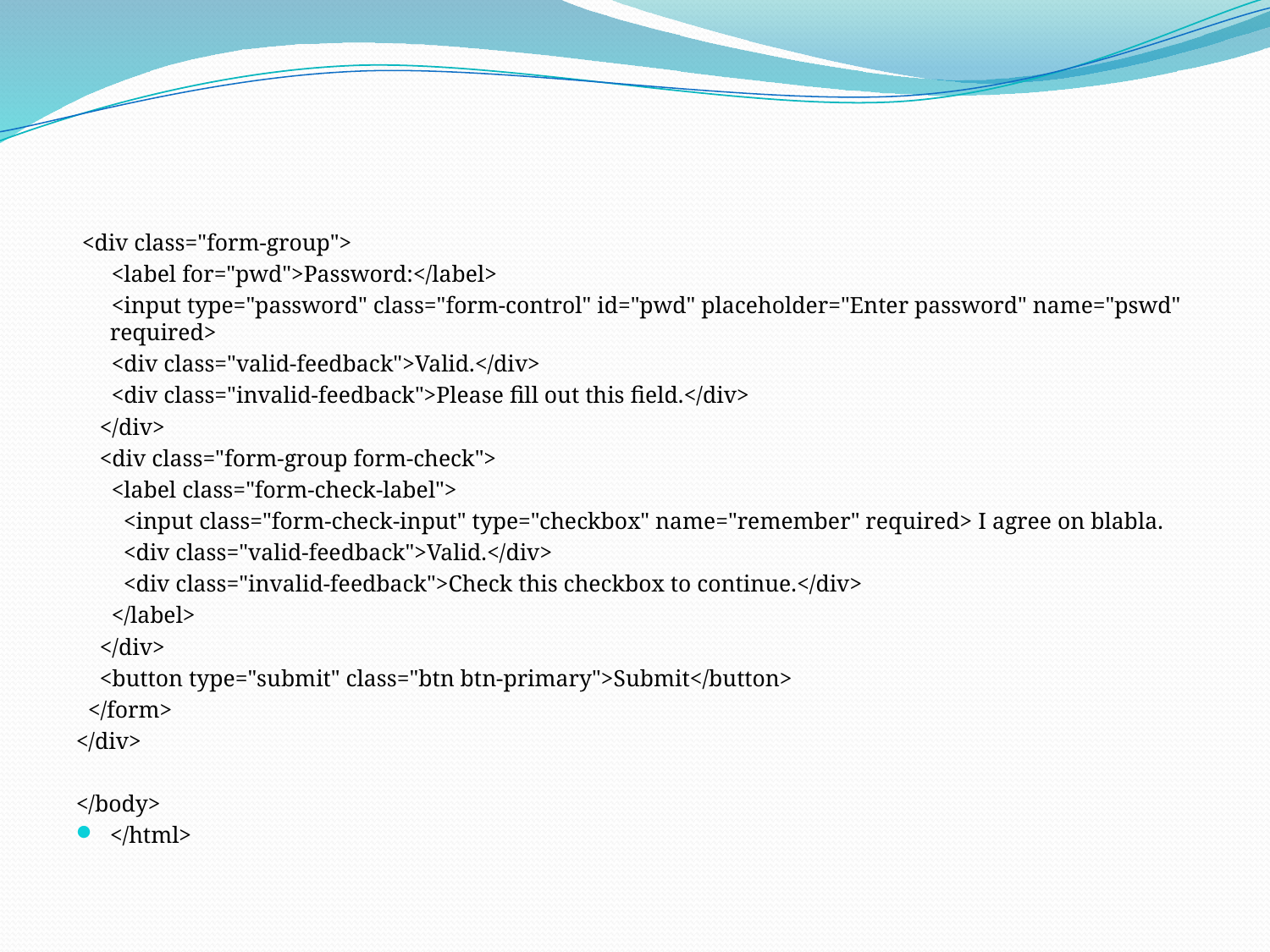

#
 <div class="form-group">
      <label for="pwd">Password:</label>
      <input type="password" class="form-control" id="pwd" placeholder="Enter password" name="pswd" required>
      <div class="valid-feedback">Valid.</div>
      <div class="invalid-feedback">Please fill out this field.</div>
    </div>
    <div class="form-group form-check">
      <label class="form-check-label">
        <input class="form-check-input" type="checkbox" name="remember" required> I agree on blabla.
        <div class="valid-feedback">Valid.</div>
        <div class="invalid-feedback">Check this checkbox to continue.</div>
      </label>
    </div>
    <button type="submit" class="btn btn-primary">Submit</button>
  </form>
</div>

</body>
</html>